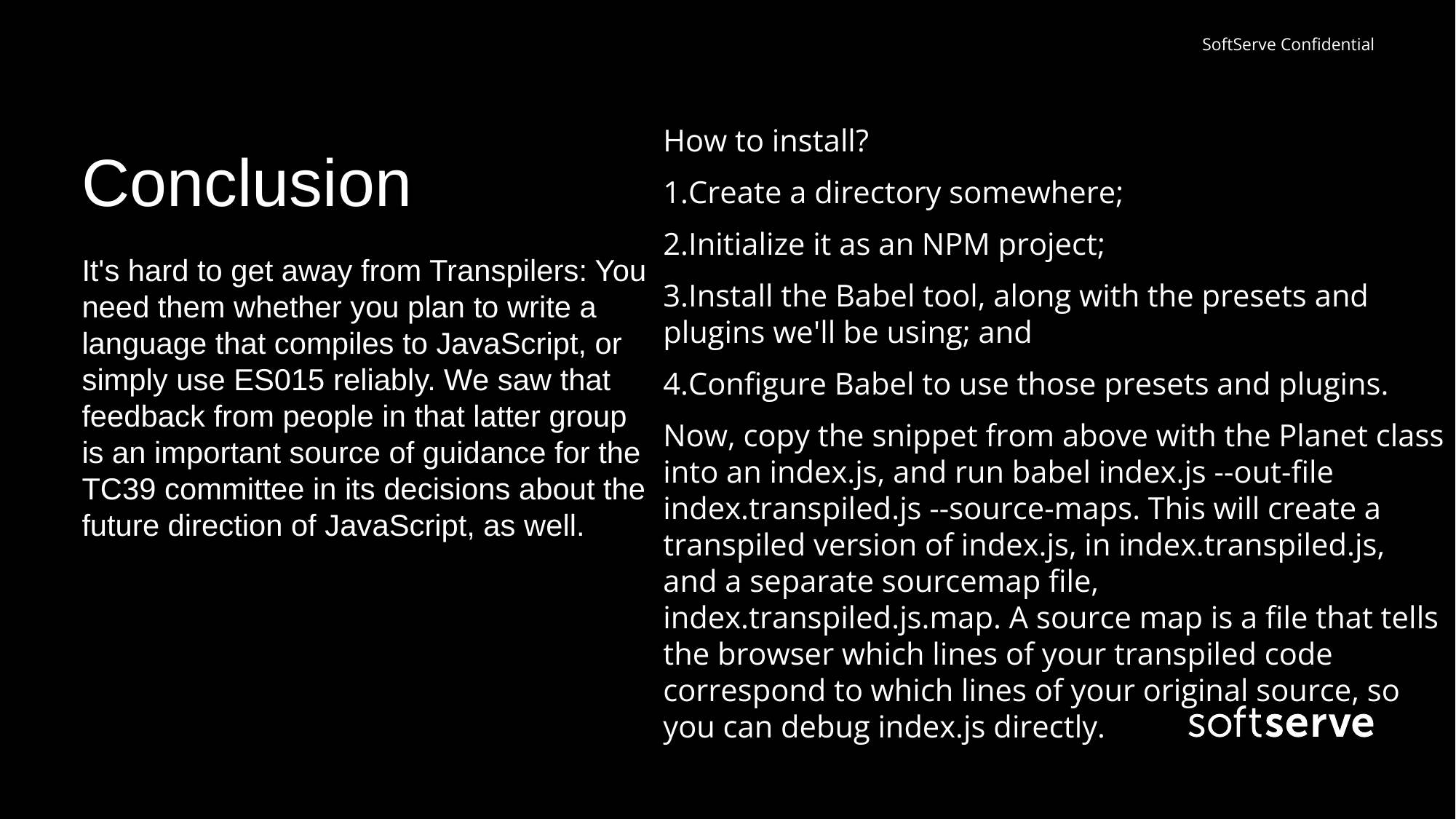

How to install?
1.Create a directory somewhere;
2.Initialize it as an NPM project;
3.Install the Babel tool, along with the presets and plugins we'll be using; and
4.Configure Babel to use those presets and plugins.
Now, copy the snippet from above with the Planet class into an index.js, and run babel index.js --out-file index.transpiled.js --source-maps. This will create a transpiled version of index.js, in index.transpiled.js, and a separate sourcemap file, index.transpiled.js.map. A source map is a file that tells the browser which lines of your transpiled code correspond to which lines of your original source, so you can debug index.js directly.

# Conclusion
It's hard to get away from Transpilers: You need them whether you plan to write a language that compiles to JavaScript, or simply use ES015 reliably. We saw that feedback from people in that latter group is an important source of guidance for the TC39 committee in its decisions about the future direction of JavaScript, as well.